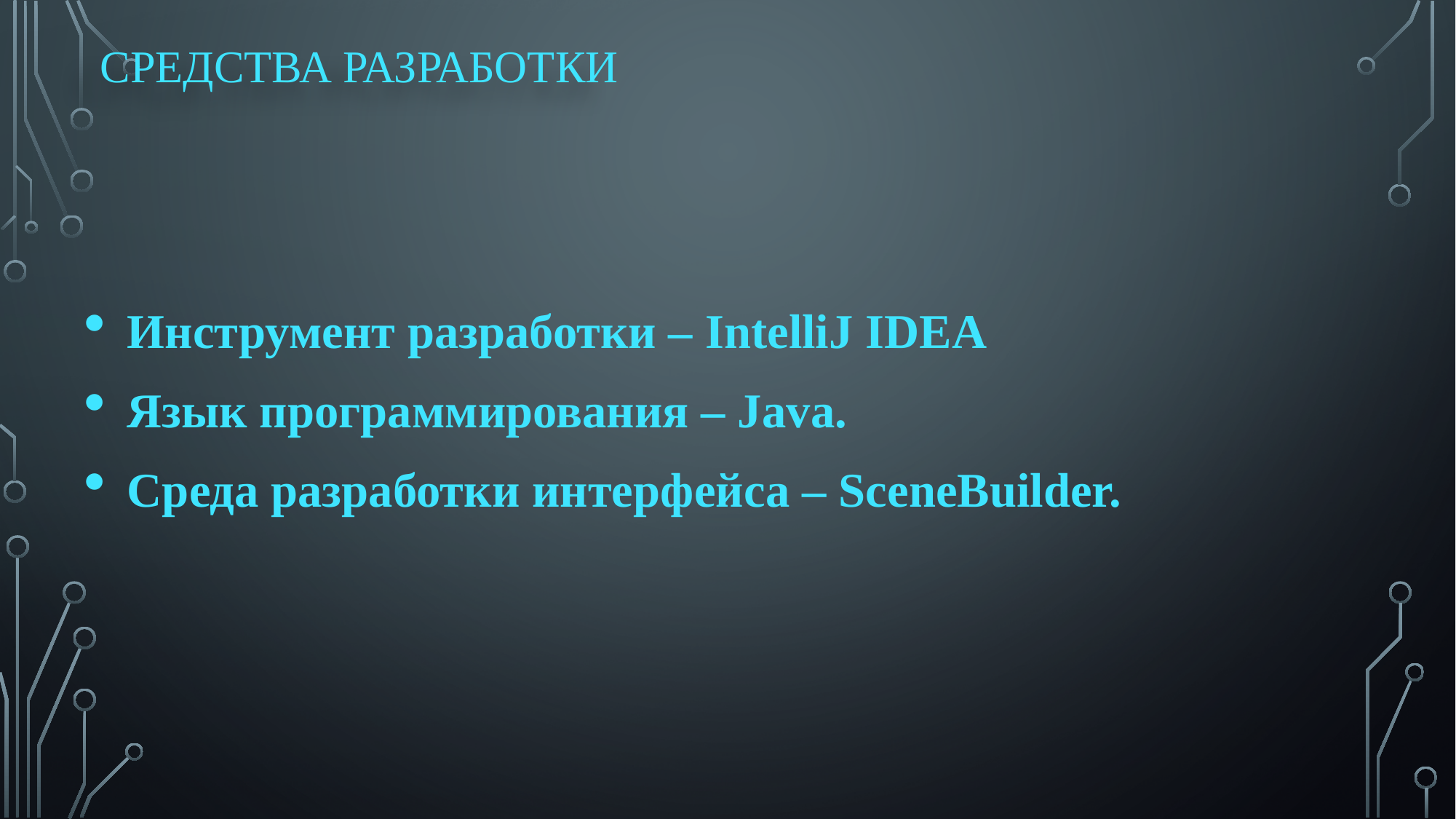

Средства разработки
Инструмент разработки – IntelliJ IDEA
Язык программирования – Java.
Среда разработки интерфейса – SceneBuilder.